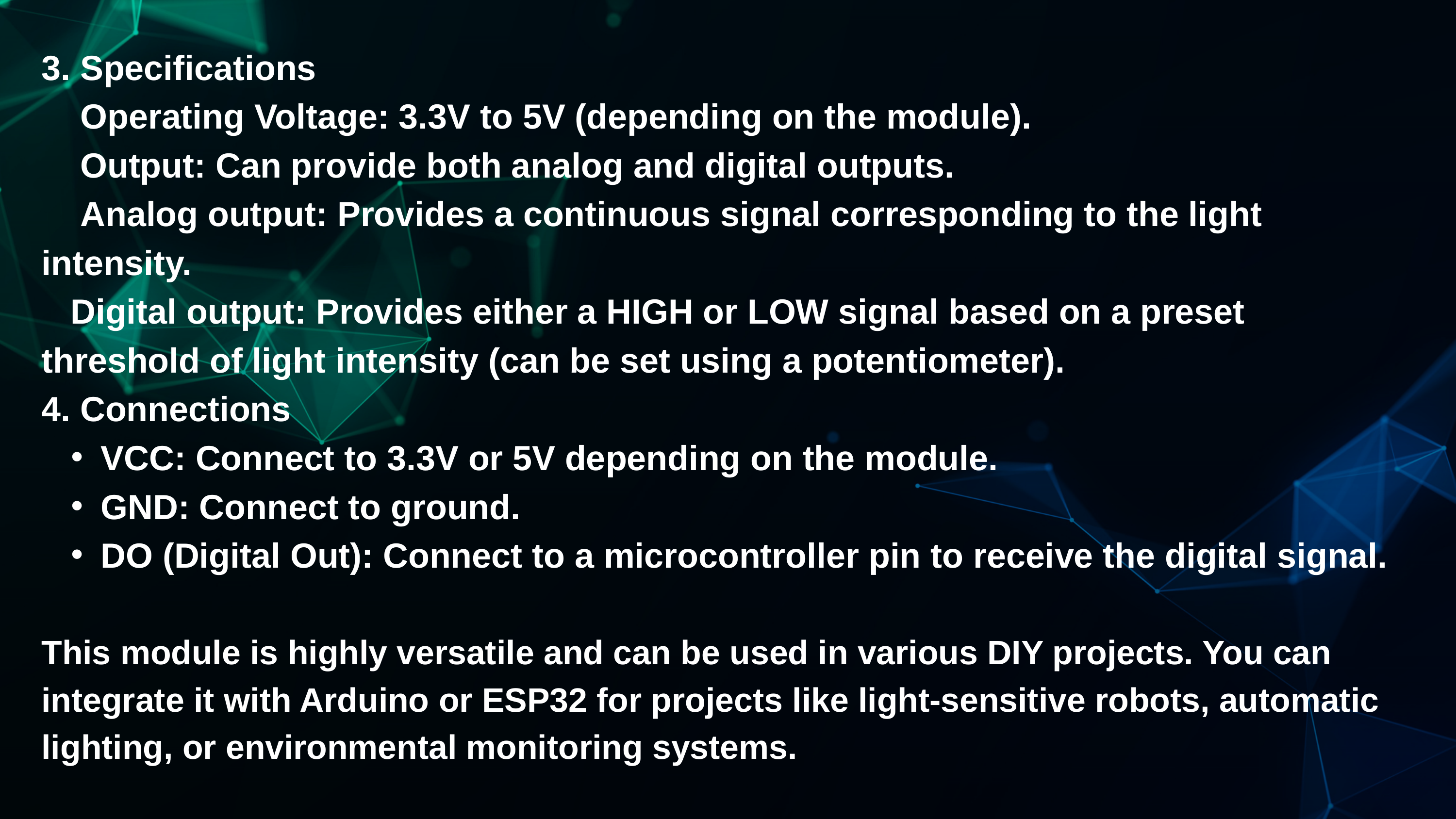

3. Specifications
    Operating Voltage: 3.3V to 5V (depending on the module).
    Output: Can provide both analog and digital outputs.
    Analog output: Provides a continuous signal corresponding to the light      intensity.
   Digital output: Provides either a HIGH or LOW signal based on a preset      threshold of light intensity (can be set using a potentiometer).
4. Connections
VCC: Connect to 3.3V or 5V depending on the module.
GND: Connect to ground.
DO (Digital Out): Connect to a microcontroller pin to receive the digital signal.

This module is highly versatile and can be used in various DIY projects. You can integrate it with Arduino or ESP32 for projects like light-sensitive robots, automatic lighting, or environmental monitoring systems.